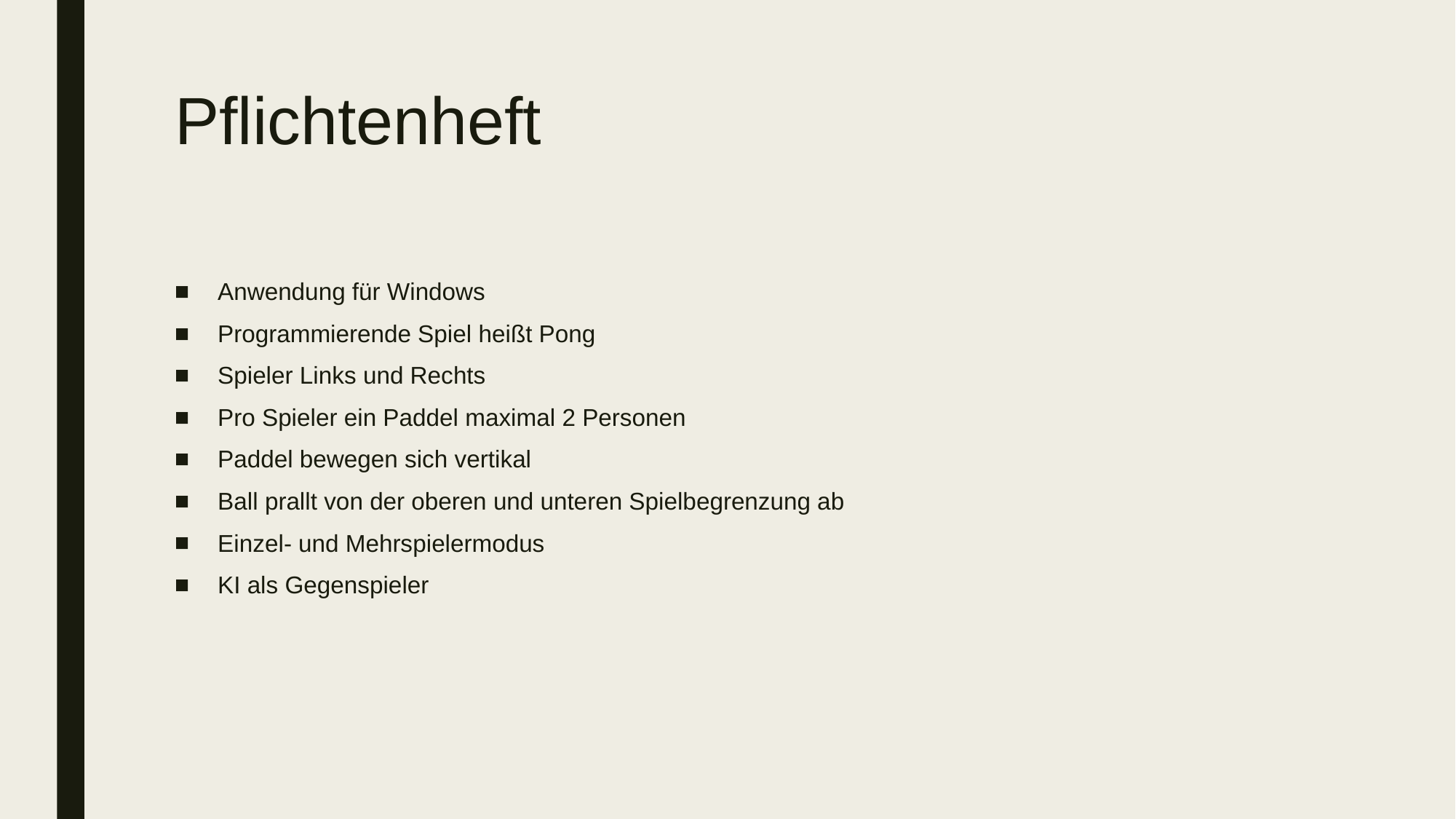

# Pflichtenheft
Anwendung für Windows
Programmierende Spiel heißt Pong
Spieler Links und Rechts
Pro Spieler ein Paddel maximal 2 Personen
Paddel bewegen sich vertikal
Ball prallt von der oberen und unteren Spielbegrenzung ab
Einzel- und Mehrspielermodus
KI als Gegenspieler